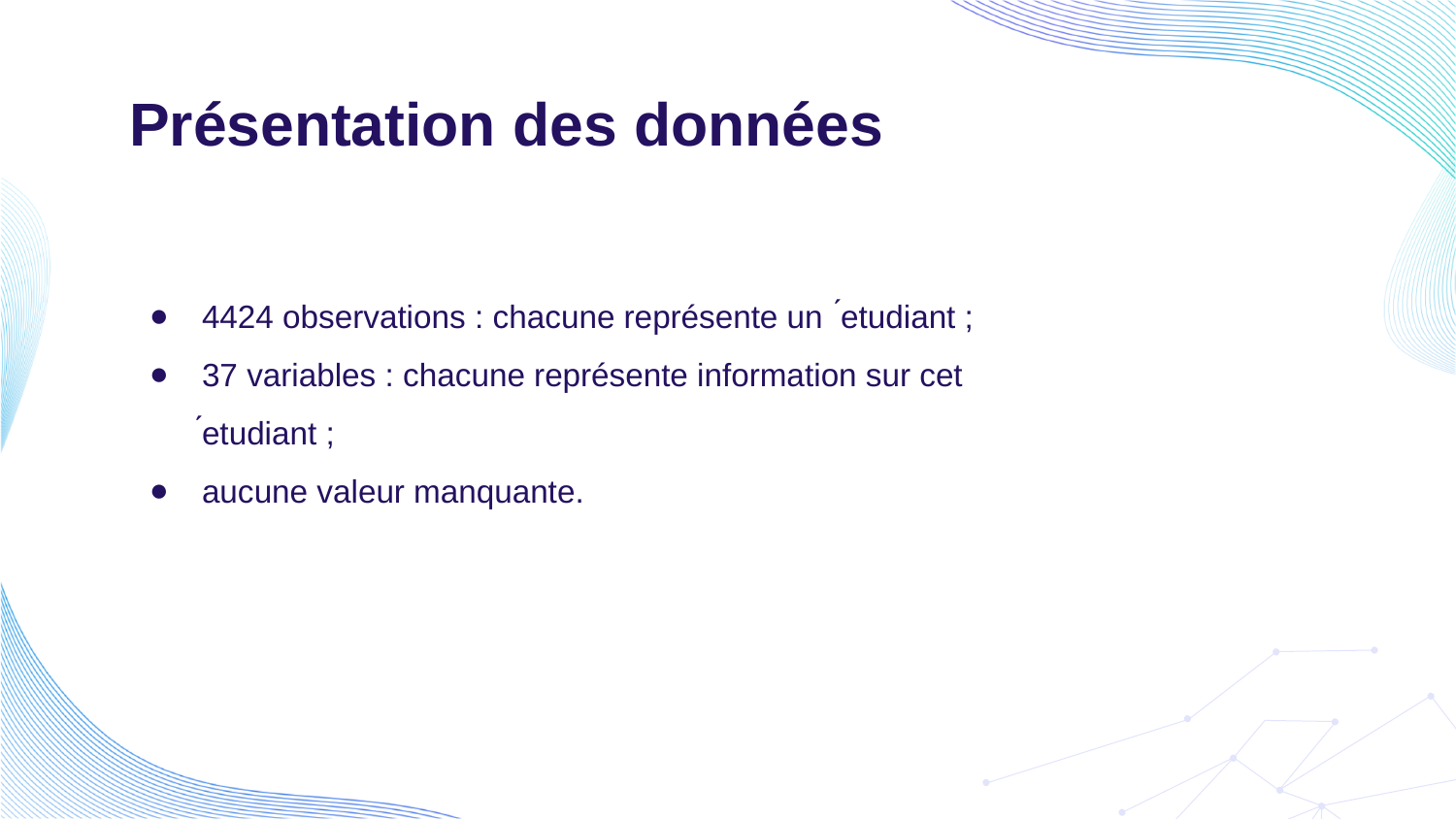

# Présentation des données
4424 observations : chacune représente un  ́etudiant ;
37 variables : chacune représente information sur cet  ́etudiant ;
aucune valeur manquante.